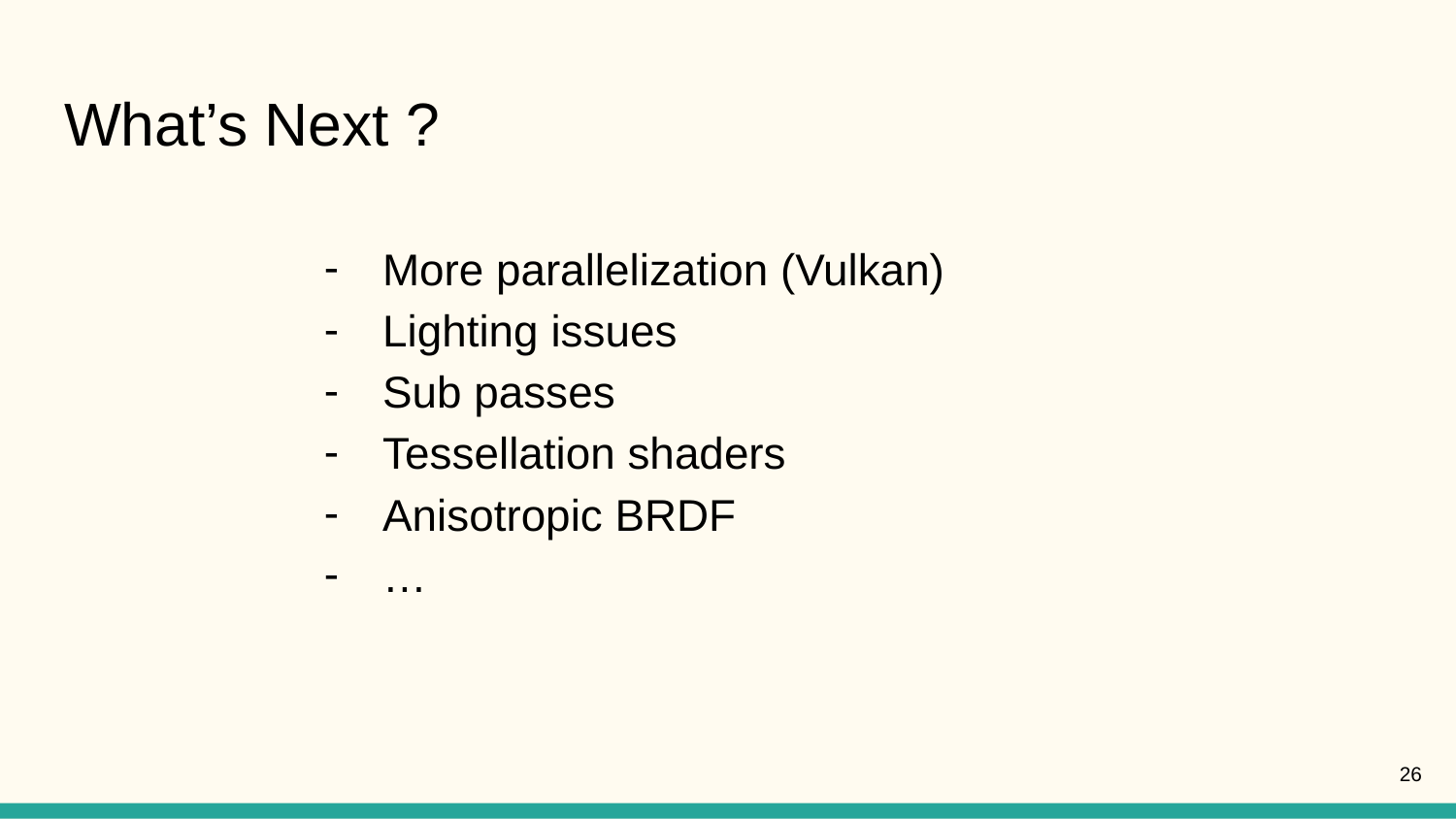

# What’s Next ?
More parallelization (Vulkan)
Lighting issues
Sub passes
Tessellation shaders
Anisotropic BRDF
…
26